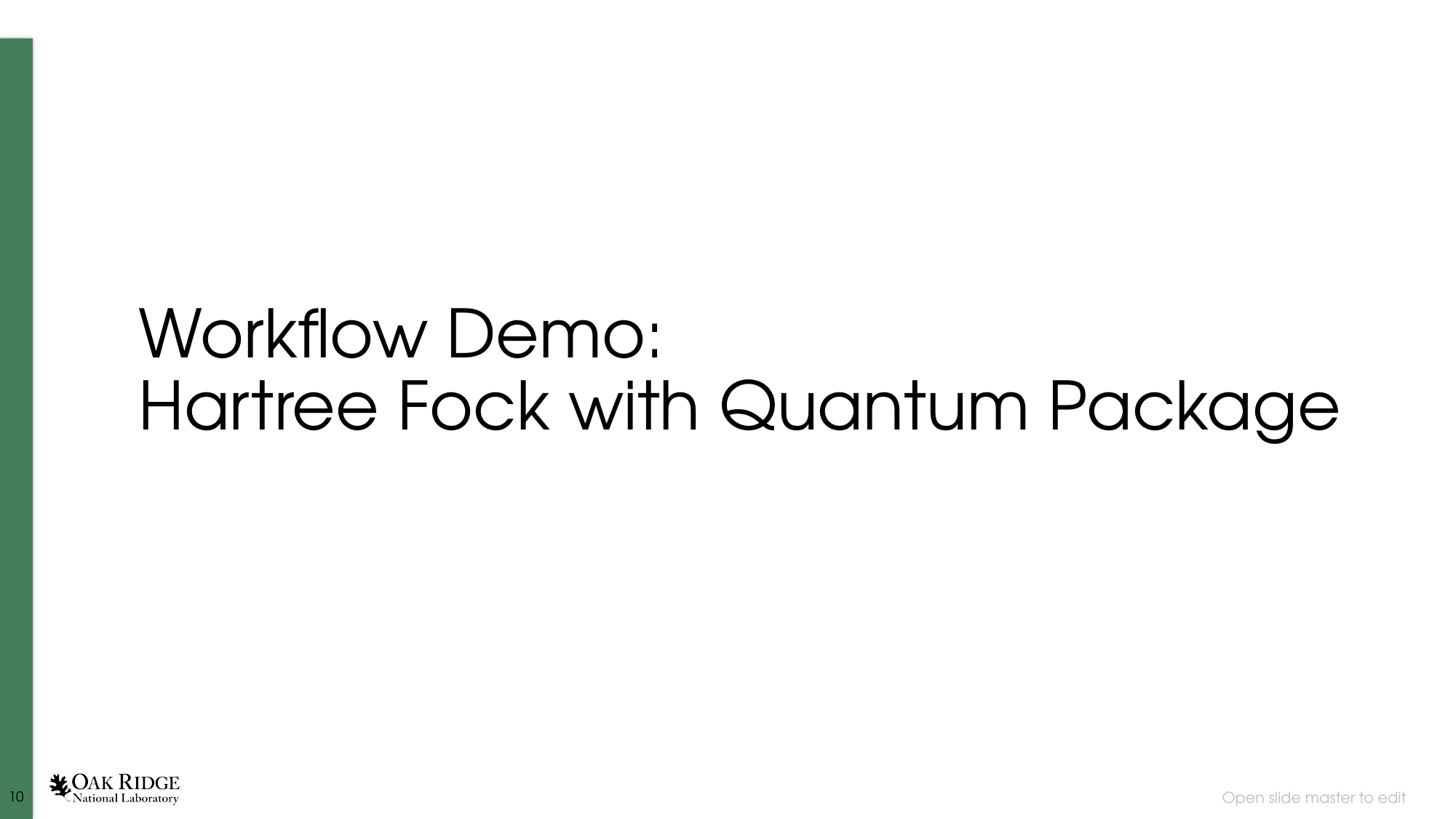

# Workflow Demo: Hartree Fock with Quantum Package